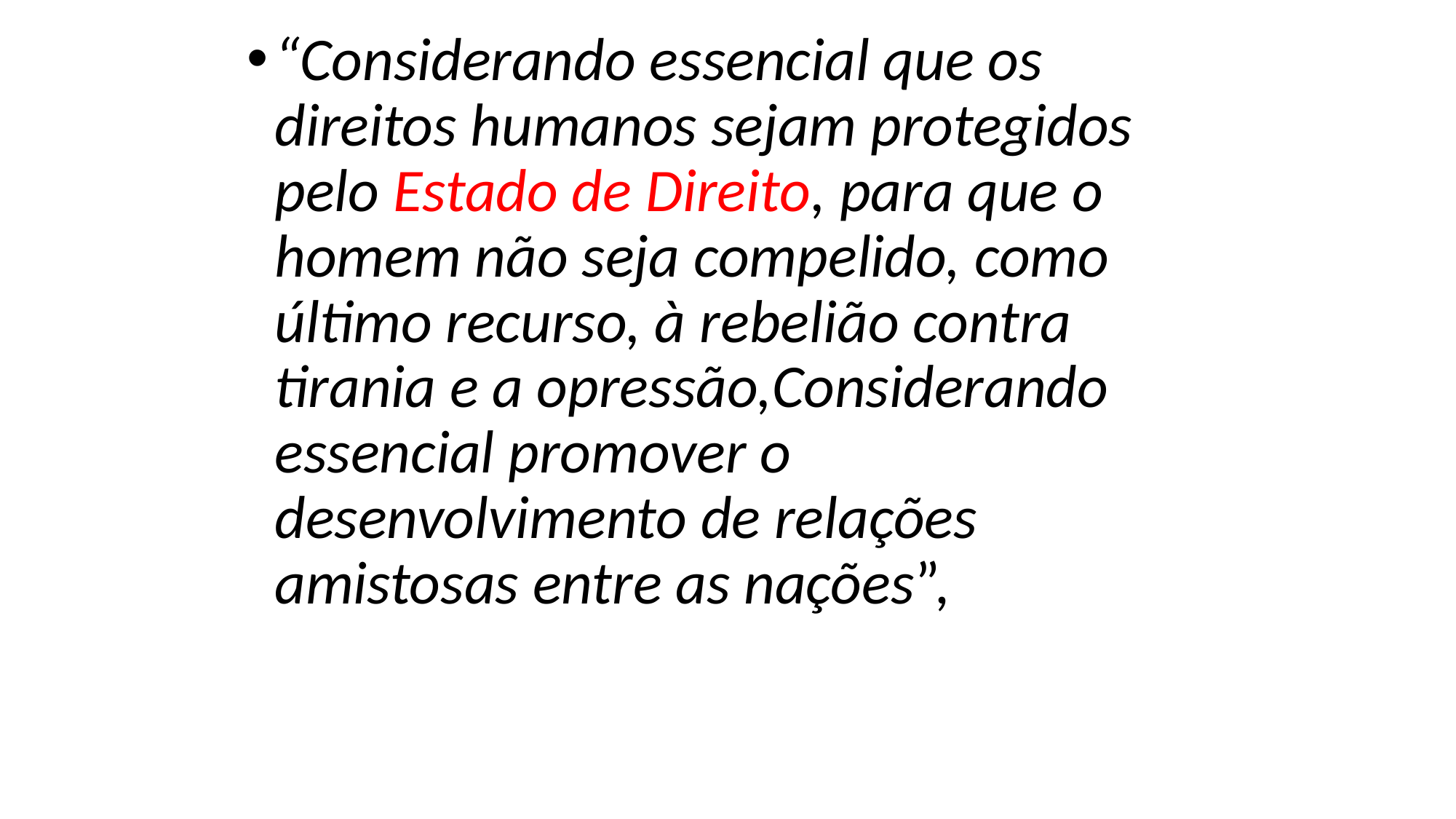

“Considerando essencial que os direitos humanos sejam protegidos pelo Estado de Direito, para que o homem não seja compelido, como último recurso, à rebelião contra tirania e a opressão,Considerando essencial promover o desenvolvimento de relações amistosas entre as nações”,